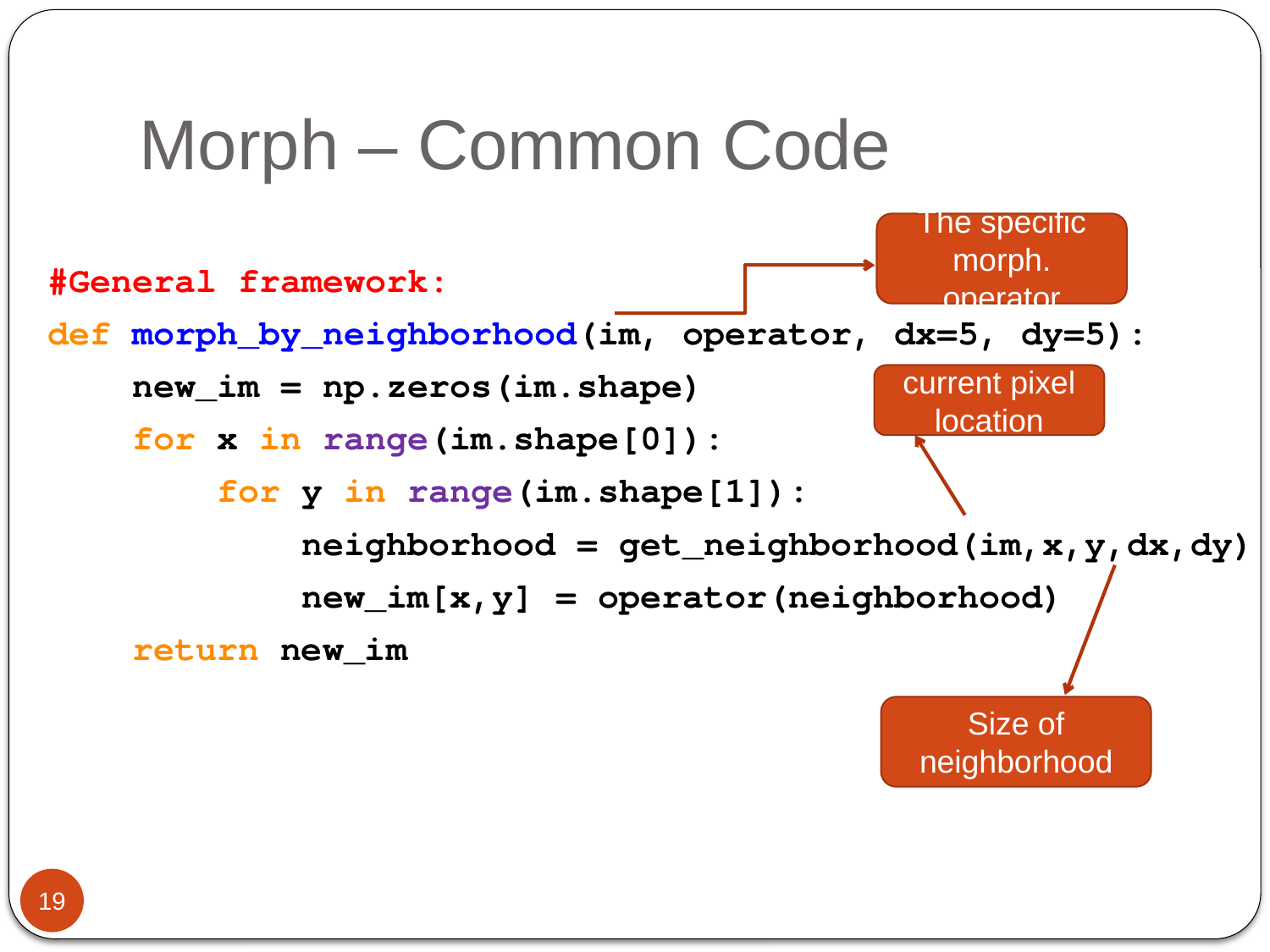

# Morph – Common Code
The specific morph. operator
#General framework:
def morph_by_neighborhood(im, operator, dx=5, dy=5):
    new_im = np.zeros(im.shape)
    for x in range(im.shape[0]):
        for y in range(im.shape[1]):
            neighborhood = get_neighborhood(im,x,y,dx,dy)
            new_im[x,y] = operator(neighborhood)
    return new_im

current pixel location
Size of neighborhood
19